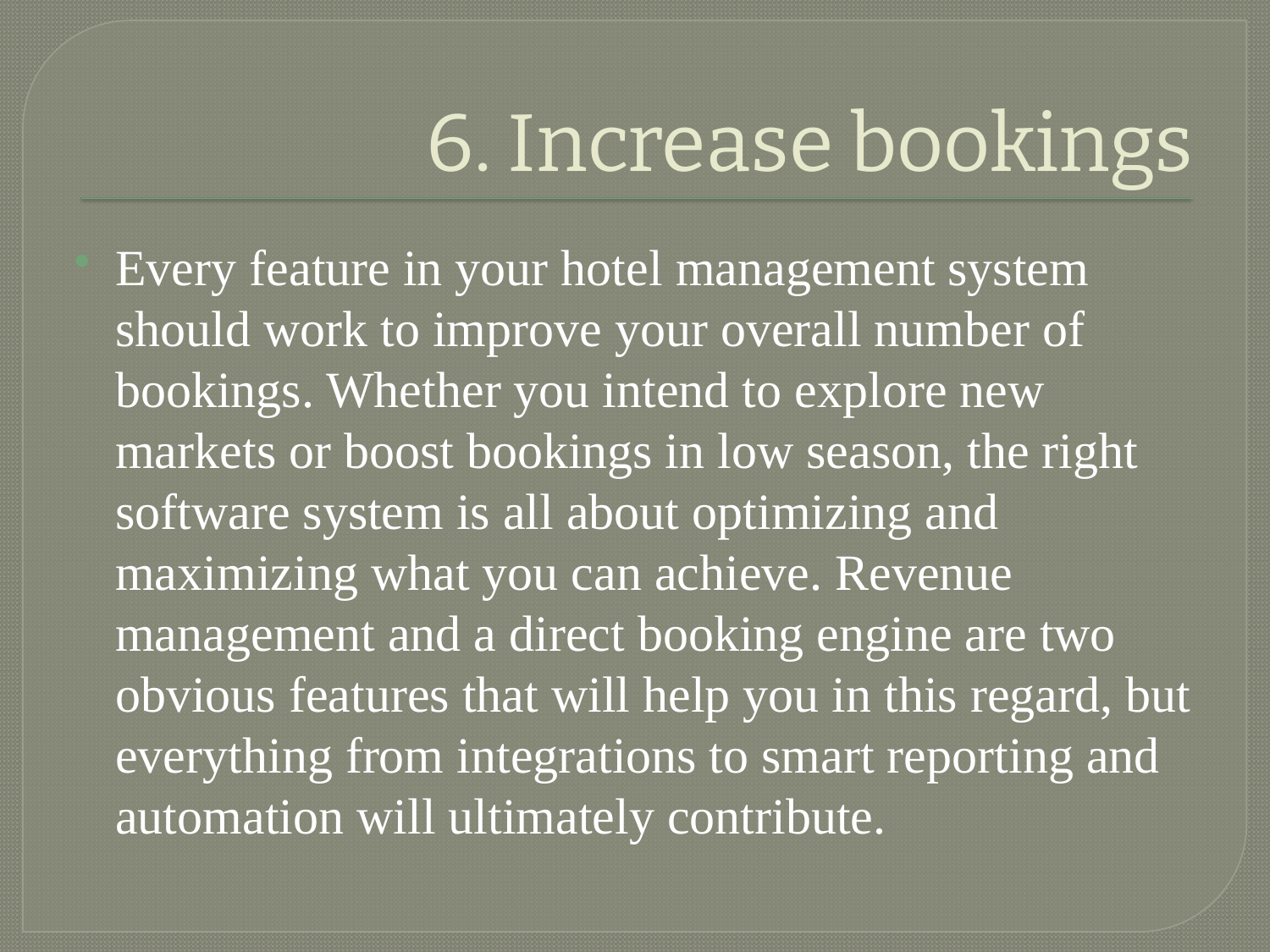

# 6. Increase bookings
Every feature in your hotel management system should work to improve your overall number of bookings. Whether you intend to explore new markets or boost bookings in low season, the right software system is all about optimizing and maximizing what you can achieve. Revenue management and a direct booking engine are two obvious features that will help you in this regard, but everything from integrations to smart reporting and automation will ultimately contribute.